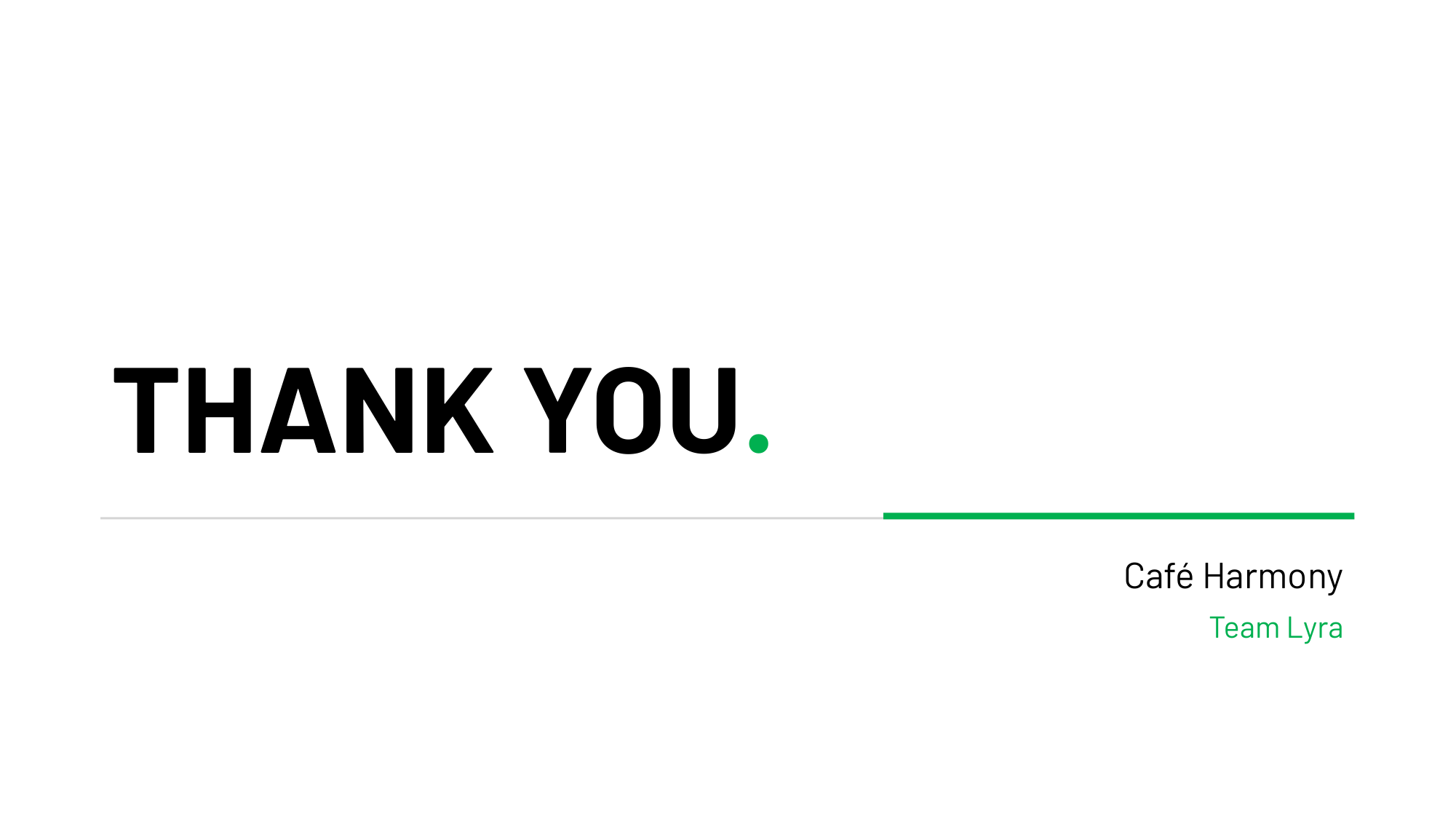

# THANK YOU.

Café Harmony
Team Lyra